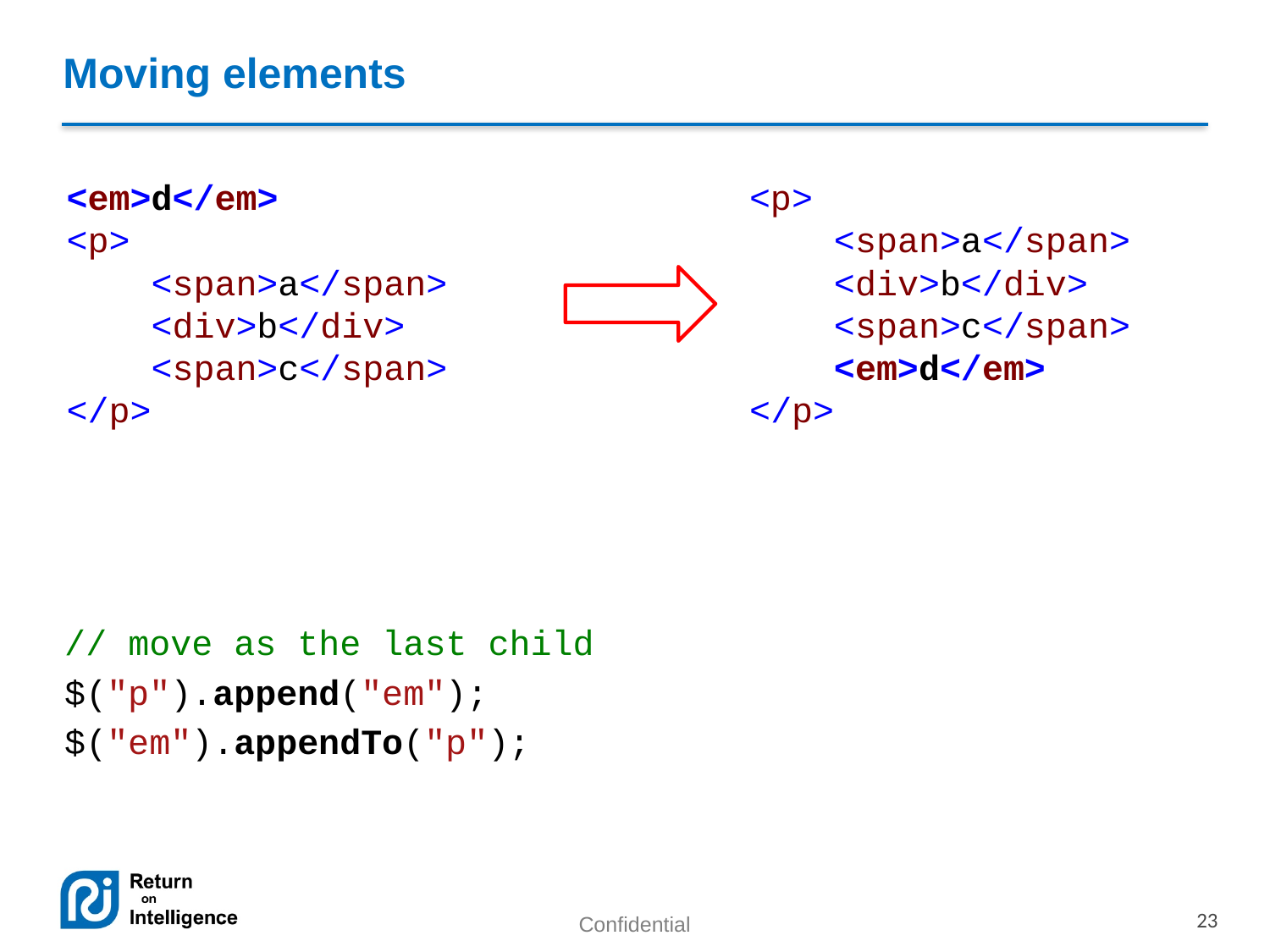

# Moving elements
<p>
    <span>a</span>
    <div>b</div>
    <span>c</span>
    <em>d</em>
</p>
<em>d</em>
<p>
    <span>a</span>
    <div>b</div>
    <span>c</span>
</p>

// move as the last child
$("p").append("em");
$("em").appendTo("p");